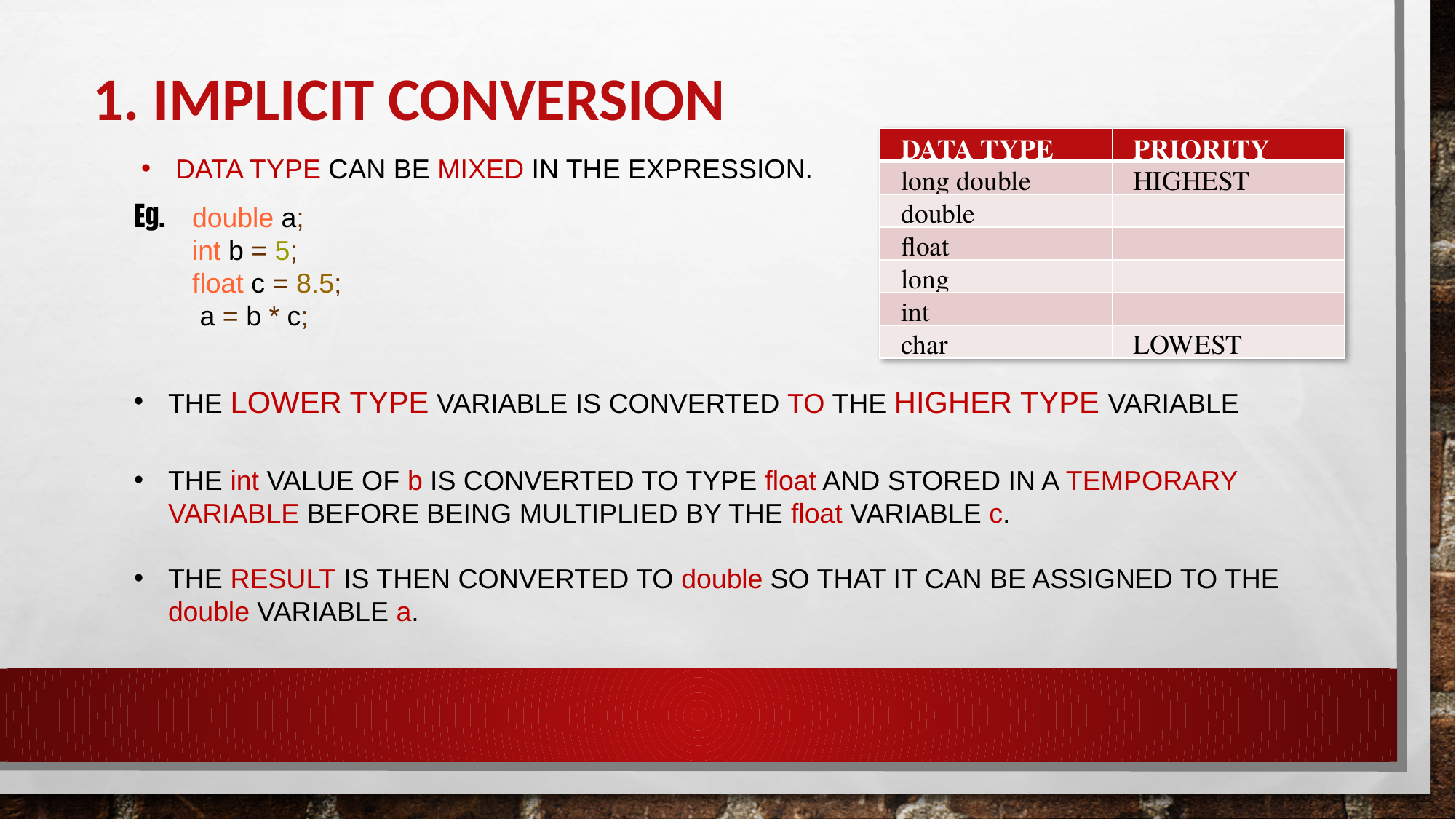

# 1. Implicit conversion
| DATA TYPE | PRIORITY |
| --- | --- |
| long double | HIGHEST |
| double |  |
| float |  |
| long |  |
| int |  |
| char | LOWEST |
DATA TYPE CAN BE MIXED IN THE EXPRESSION.
Eg.
double a;
int b = 5;
float c = 8.5;
 a = b * c;
THE LOWER TYPE VARIABLE IS CONVERTED TO THE HIGHER TYPE VARIABLE
THE int VALUE OF b IS CONVERTED TO TYPE float AND STORED IN A TEMPORARY VARIABLE BEFORE BEING MULTIPLIED BY THE float VARIABLE c.

THE RESULT IS THEN CONVERTED TO double SO THAT IT CAN BE ASSIGNED TO THE double VARIABLE a.